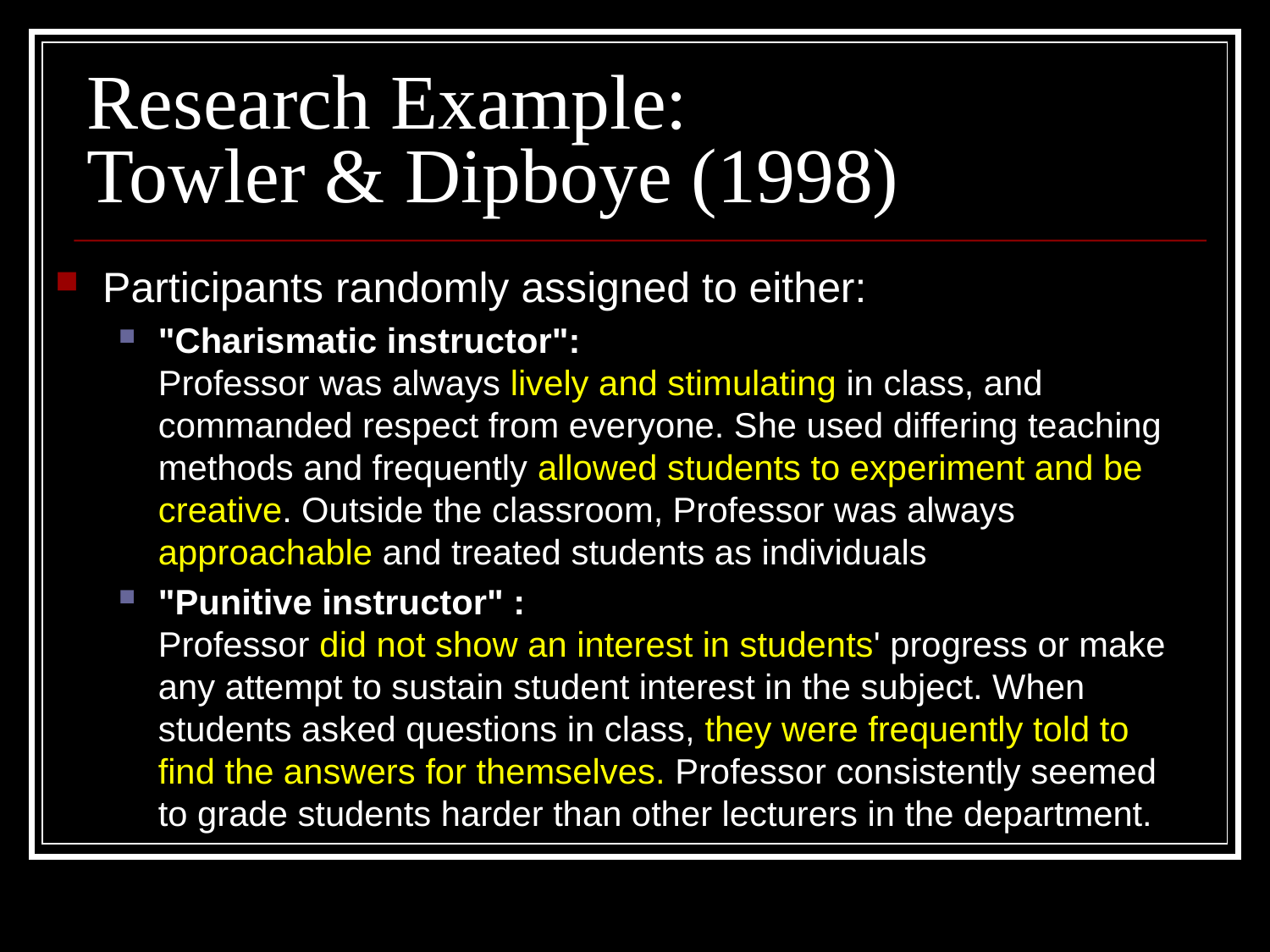

# Research Example: Towler & Dipboye (1998)
Participants randomly assigned to either:
"Charismatic instructor":
Professor was always lively and stimulating in class, and commanded respect from everyone. She used differing teaching methods and frequently allowed students to experiment and be creative. Outside the classroom, Professor was always approachable and treated students as individuals
"Punitive instructor" :
Professor did not show an interest in students' progress or make any attempt to sustain student interest in the subject. When students asked questions in class, they were frequently told to find the answers for themselves. Professor consistently seemed to grade students harder than other lecturers in the department.